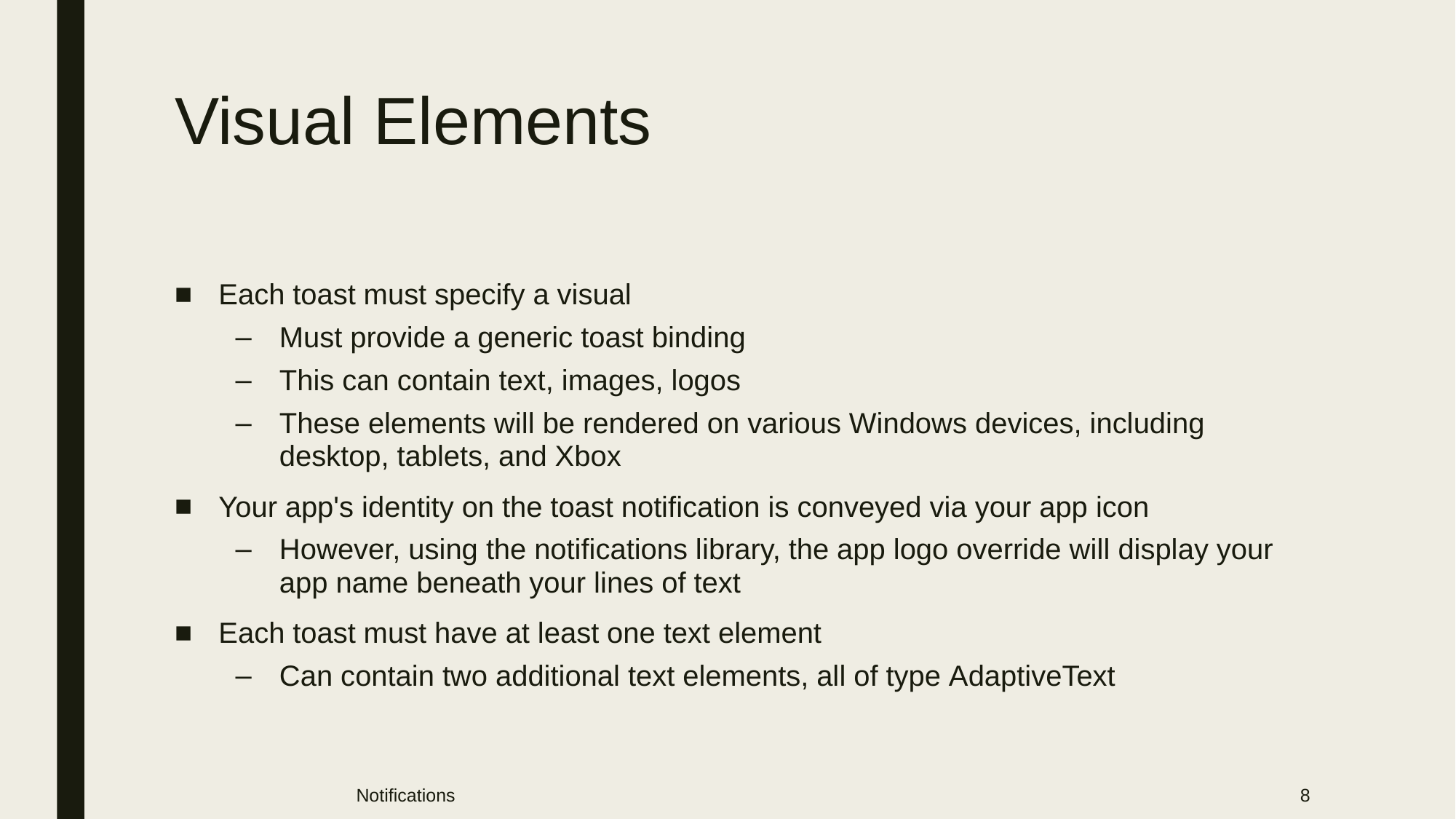

# Visual Elements
Each toast must specify a visual
Must provide a generic toast binding
This can contain text, images, logos
These elements will be rendered on various Windows devices, including desktop, tablets, and Xbox
Your app's identity on the toast notification is conveyed via your app icon
However, using the notifications library, the app logo override will display your app name beneath your lines of text
Each toast must have at least one text element
Can contain two additional text elements, all of type AdaptiveText
Notifications
8